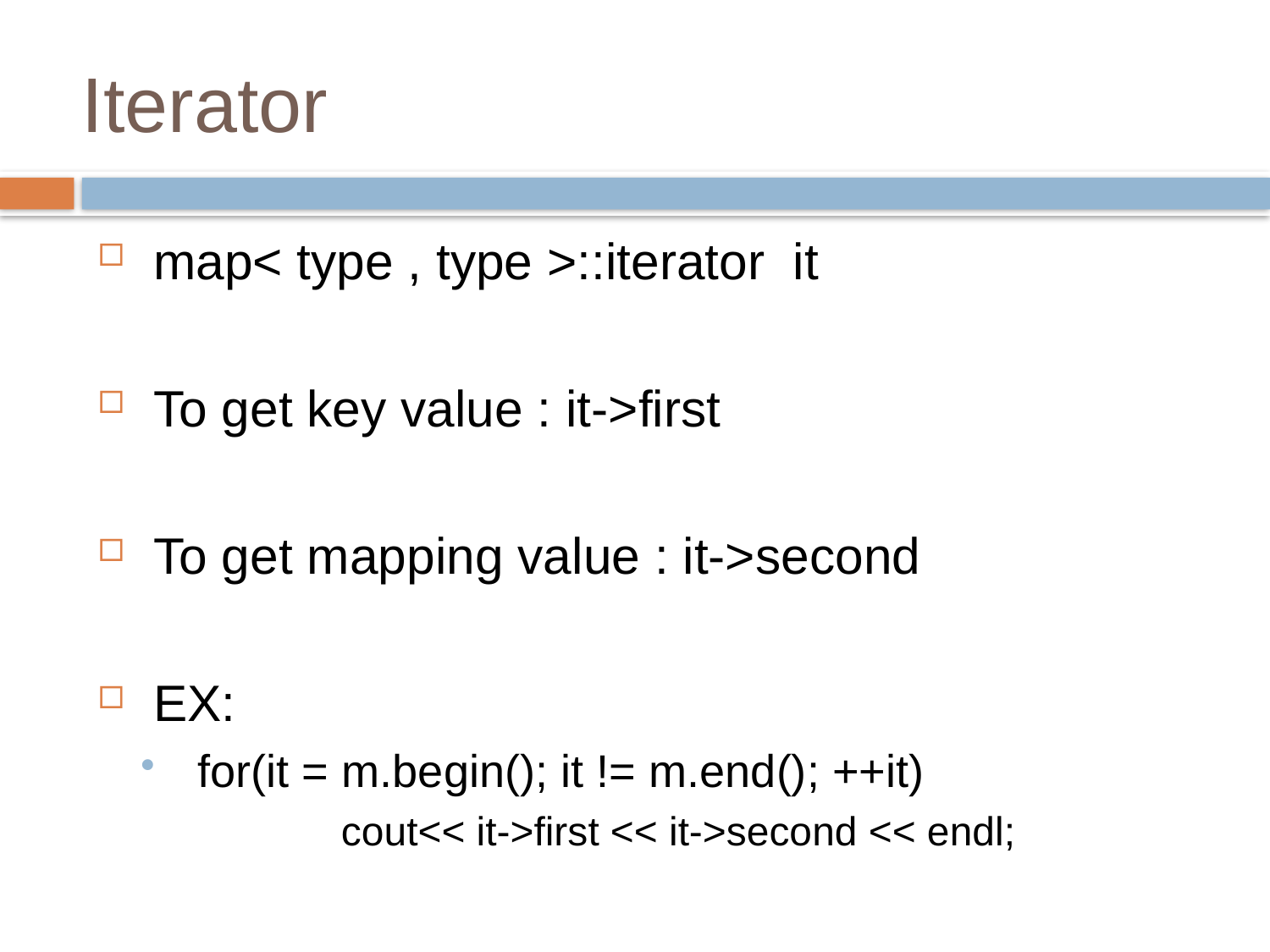

Iterator
map< type , type >::iterator  it

To get key value : it->first

To get mapping value : it->second

EX:
for(it = m.begin(); it != m.end(); ++it)
	   cout<< it->first << it->second << endl;